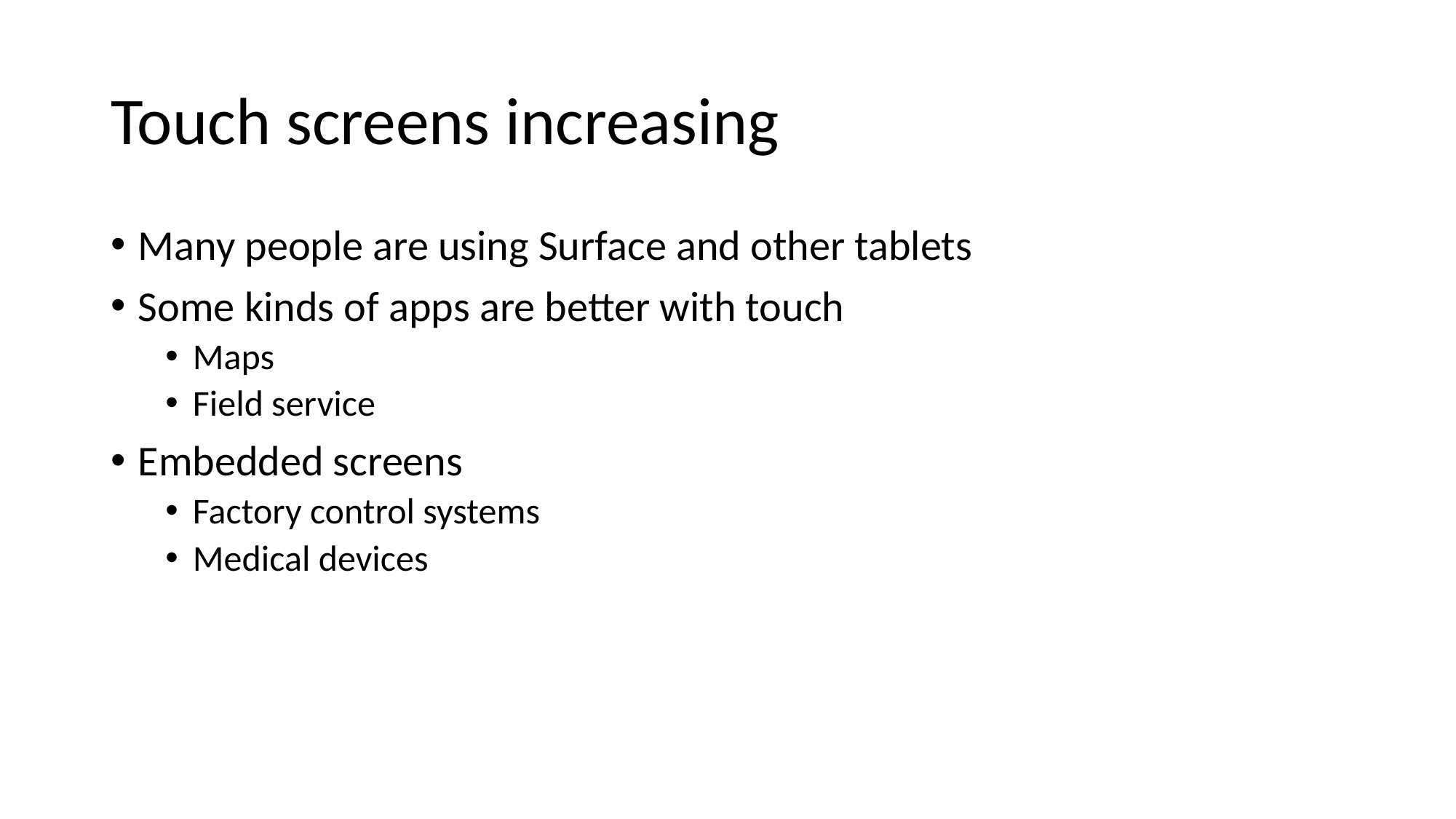

# Touch screens increasing
Many people are using Surface and other tablets
Some kinds of apps are better with touch
Maps
Field service
Embedded screens
Factory control systems
Medical devices